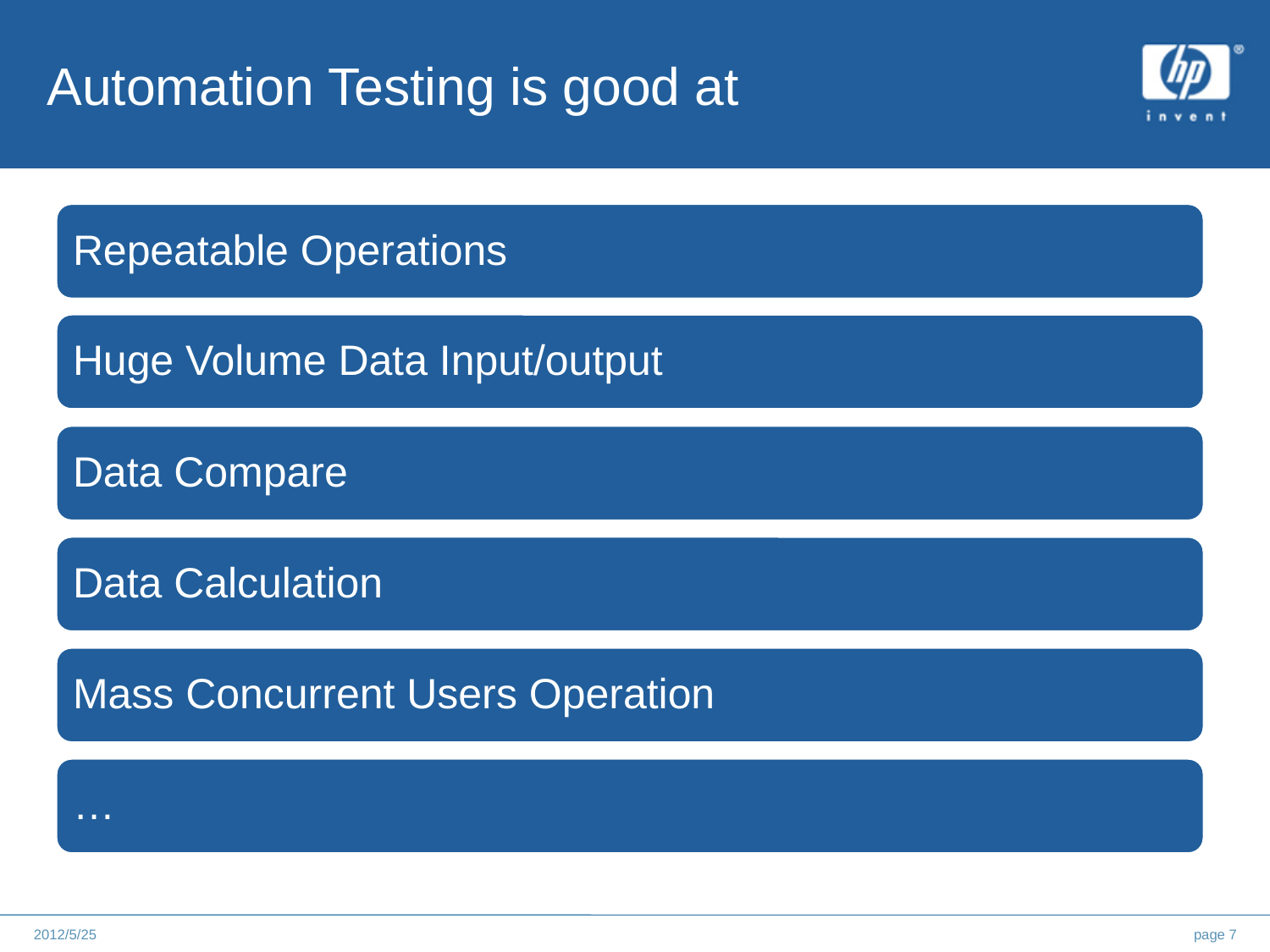

# Automation Testing is good at
Repeatable Operations
Huge Volume Data Input/output
Data Compare
Data Calculation
Mass Concurrent Users Operation
…
******
2012/5/25
page 7